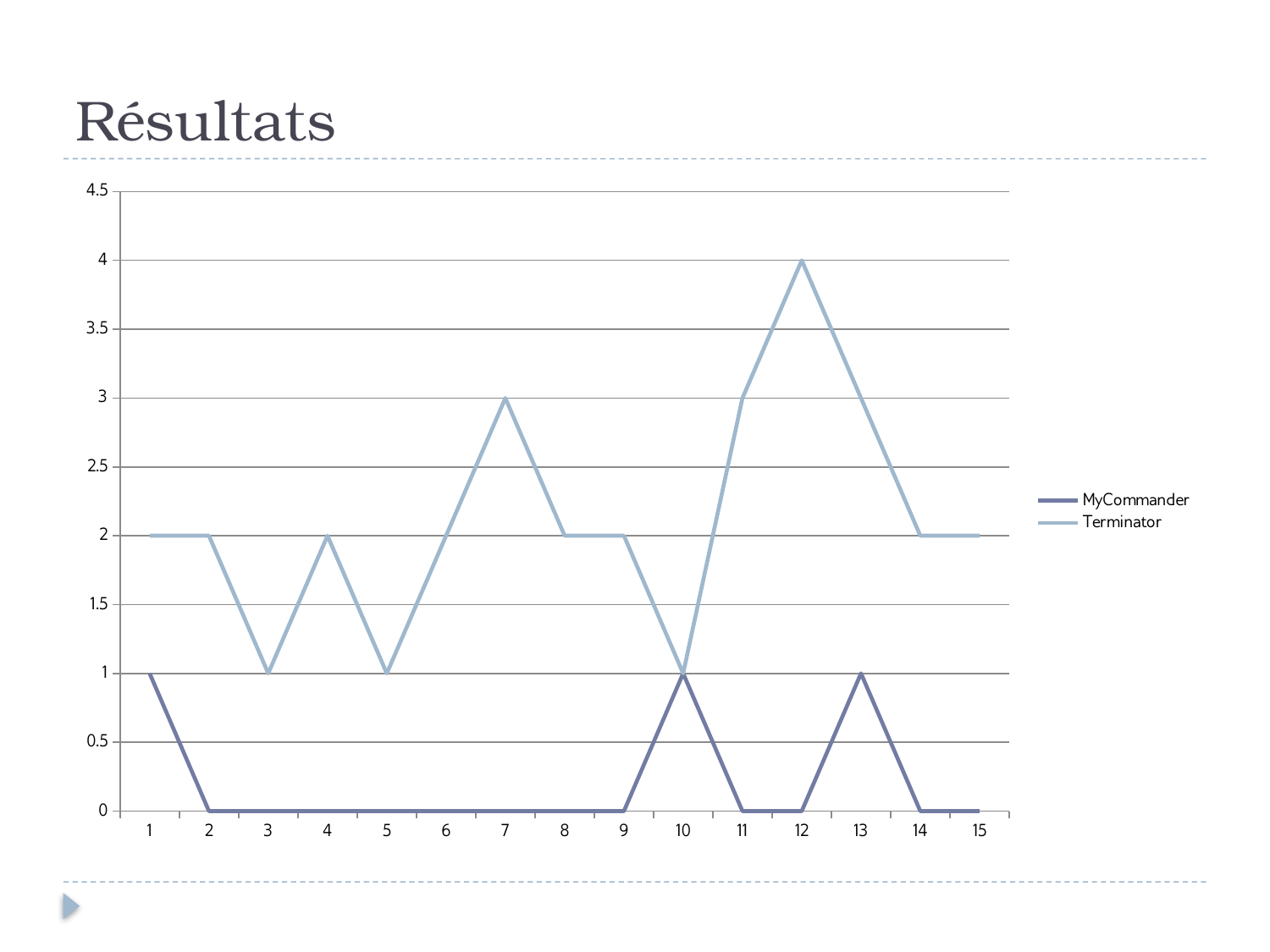

# Résultats

### Chart

| Category | MyCommander | Terminator |
|---|---|---|